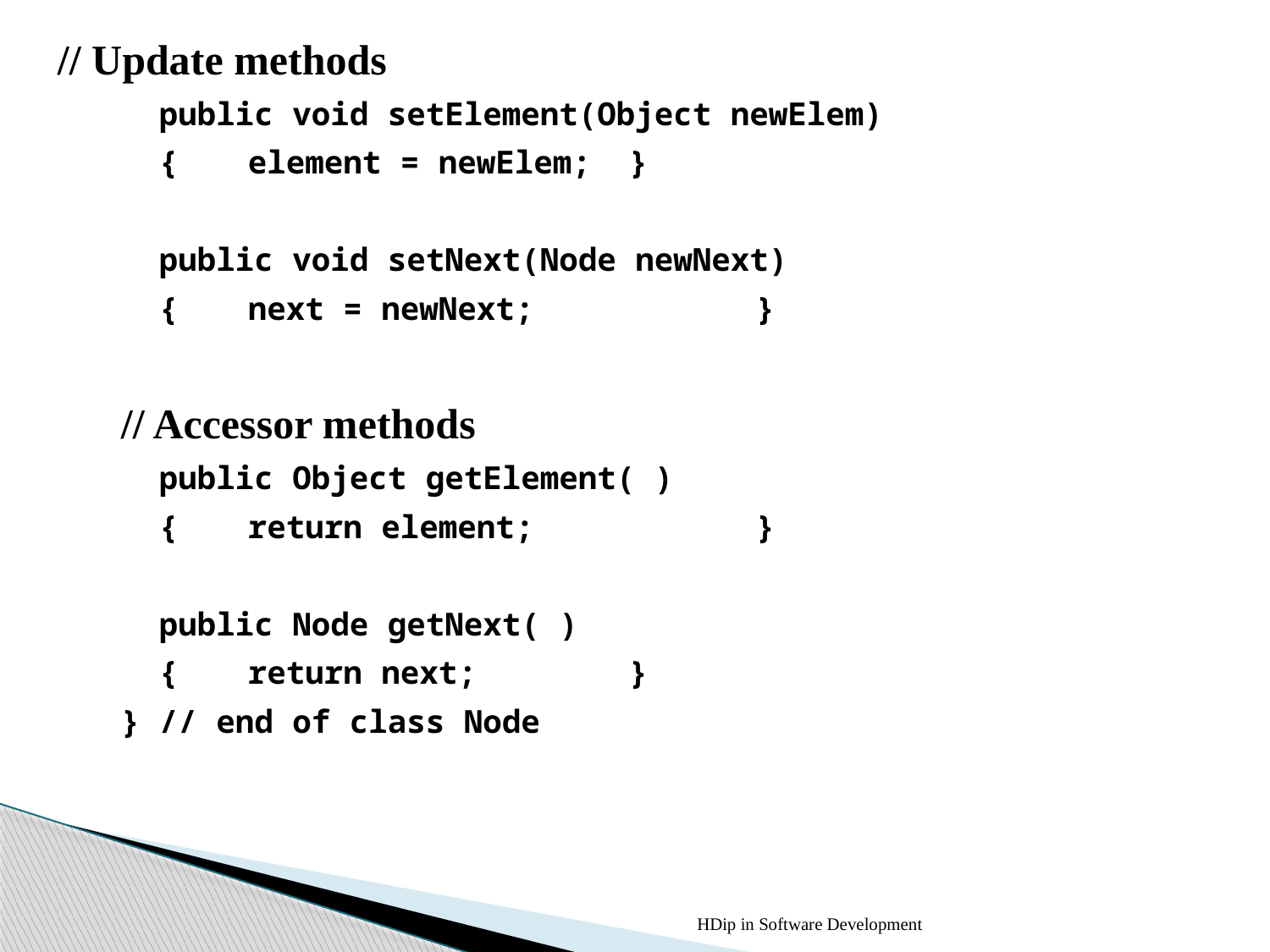

// Update methods
  public void setElement(Object newElem)
  {	element = newElem;	}

  public void setNext(Node newNext)
  { 	next = newNext; 		}

// Accessor methods
  public Object getElement( )
  { 	return element; 		}

  public Node getNext( )
  { 	return next; 		}
} // end of class Node
HDip in Software Development